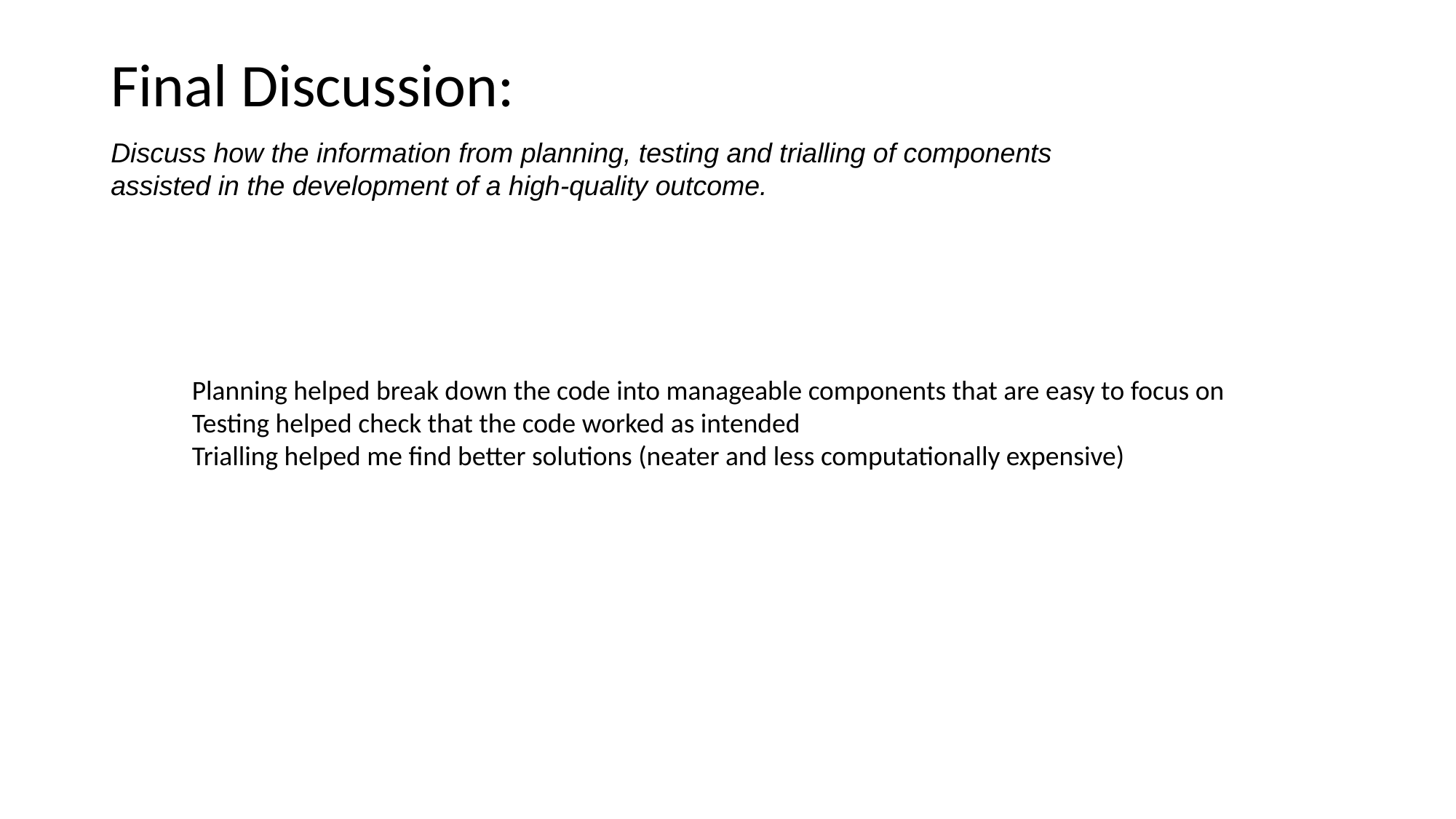

# Final Discussion:
Discuss how the information from planning, testing and trialling of components assisted in the development of a high-quality outcome.
Planning helped break down the code into manageable components that are easy to focus on
Testing helped check that the code worked as intended
Trialling helped me find better solutions (neater and less computationally expensive)